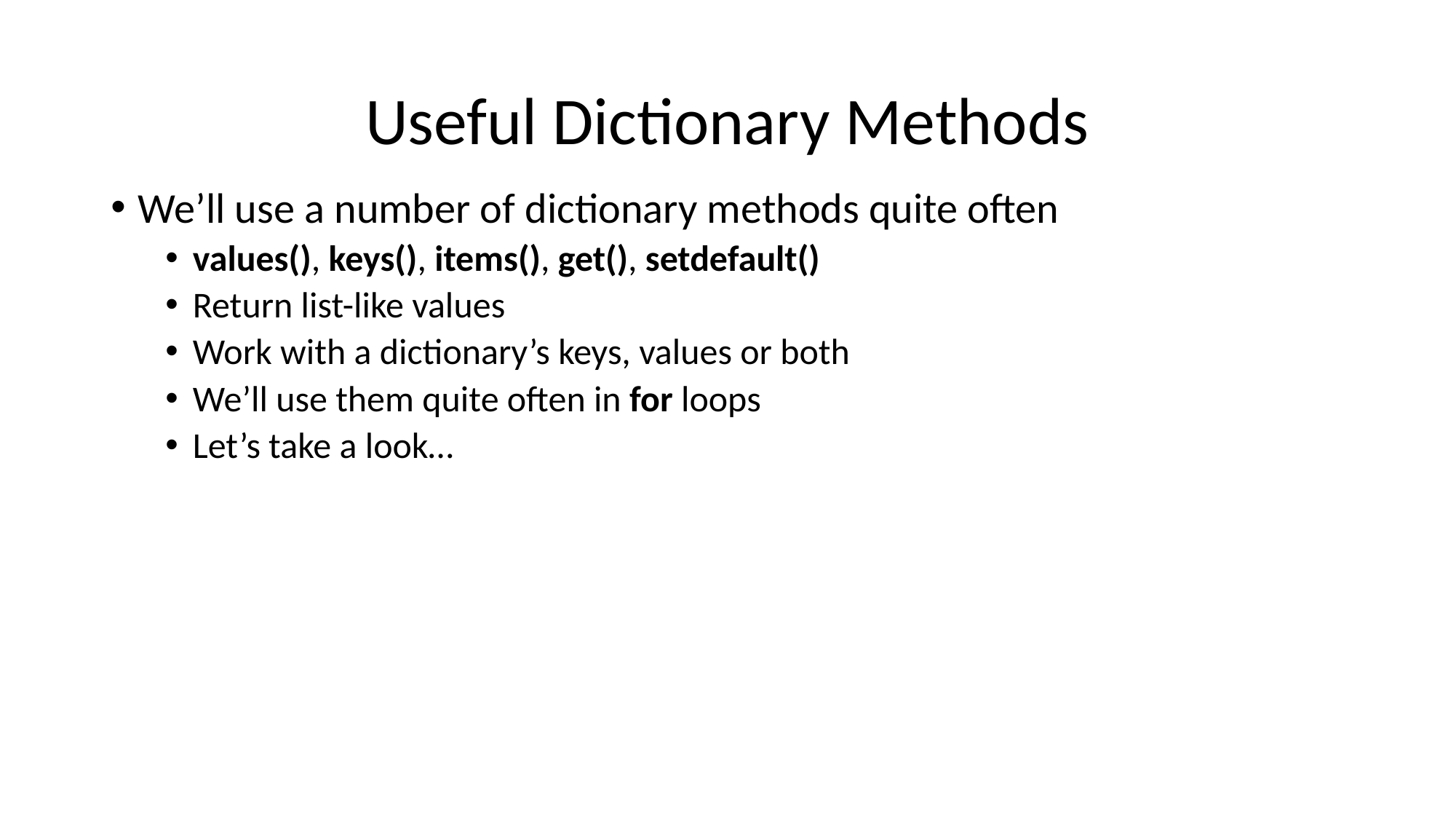

# Useful Dictionary Methods
We’ll use a number of dictionary methods quite often
values(), keys(), items(), get(), setdefault()
Return list-like values
Work with a dictionary’s keys, values or both
We’ll use them quite often in for loops
Let’s take a look…